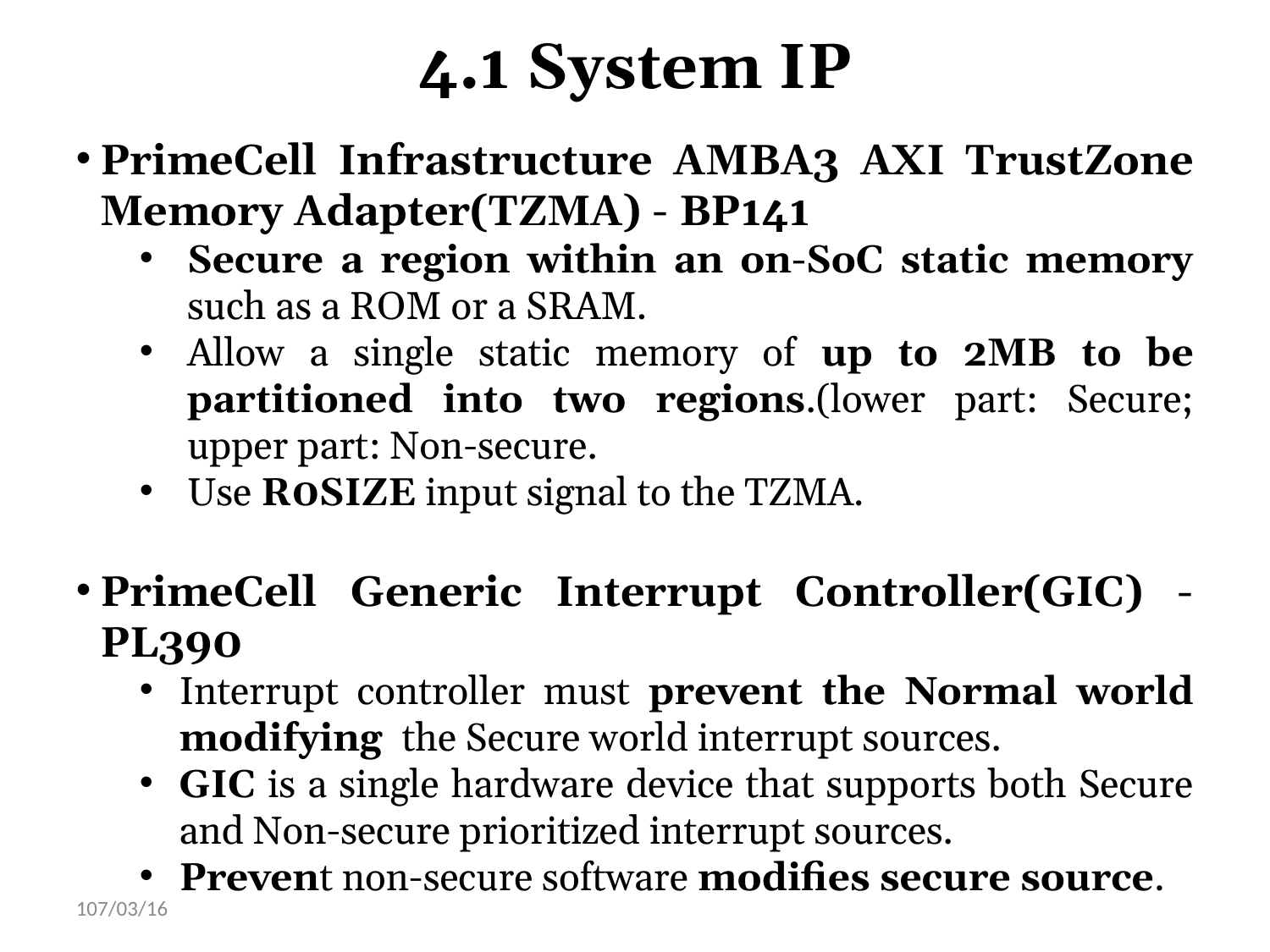

4.1 System IP
PrimeCell Infrastructure AMBA3 AXI TrustZone Memory Adapter(TZMA) - BP141
Secure a region within an on-SoC static memory such as a ROM or a SRAM.
Allow a single static memory of up to 2MB to be partitioned into two regions.(lower part: Secure; upper part: Non-secure.
Use R0SIZE input signal to the TZMA.

PrimeCell Generic Interrupt Controller(GIC) - PL390
Interrupt controller must prevent the Normal world modifying  the Secure world interrupt sources.
GIC is a single hardware device that supports both Secure and Non-secure prioritized interrupt sources.
Prevent non-secure software modifies secure source.
107/03/16